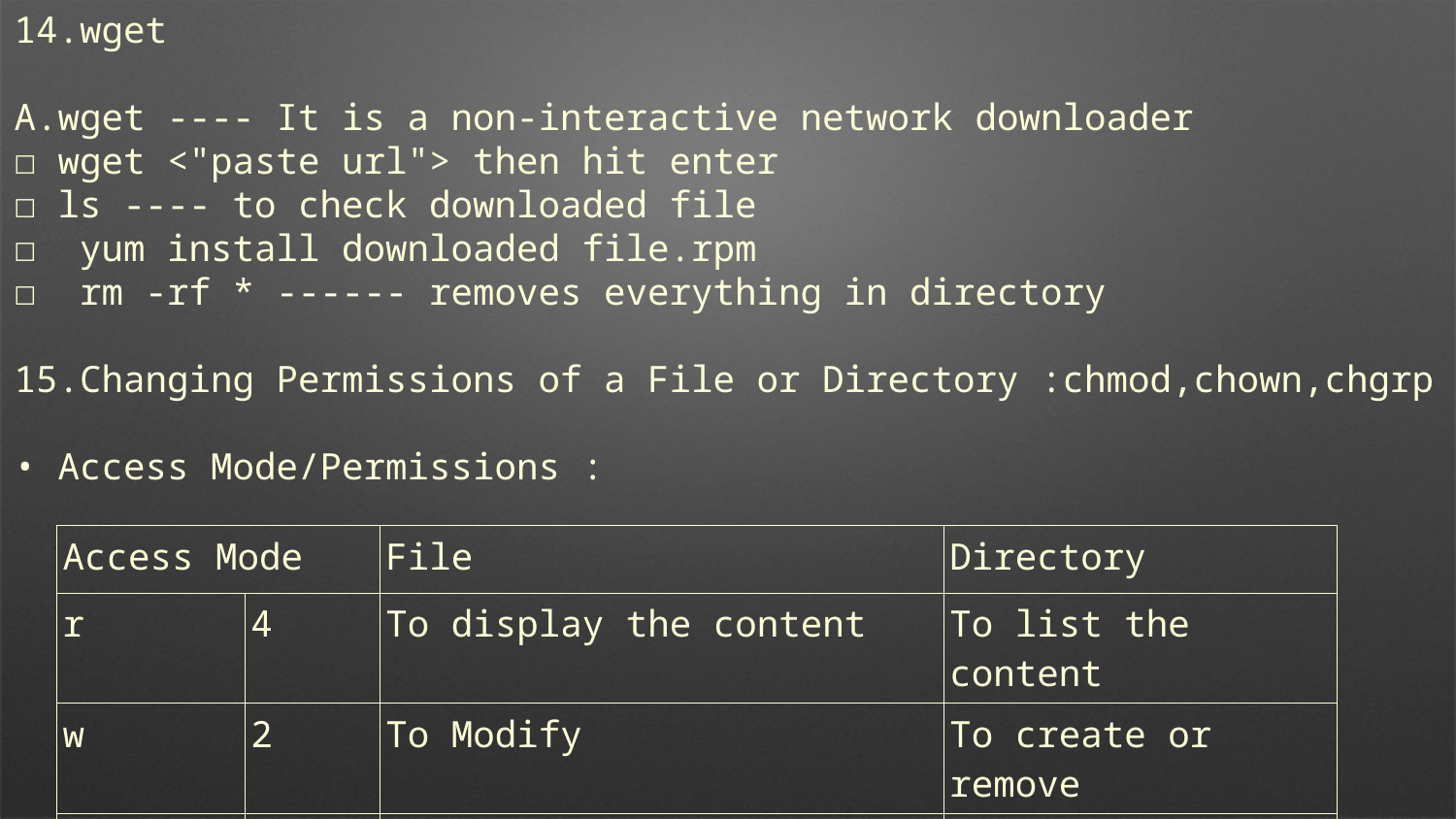

14.wget

A.wget ---- It is a non-interactive network downloader
☐ wget <"paste url"> then hit enter
☐ ls ---- to check downloaded file
☐  yum install downloaded file.rpm
☐  rm -rf * ------ removes everything in directory

15.Changing Permissions of a File or Directory :chmod,chown,chgrp

• Access Mode/Permissions :

| Access Mode |  | File | Directory |
| --- | --- | --- | --- |
| r | 4 | To display the content | To list the content |
| w | 2 | To Modify | To create or remove |
| x | 1 | To execute the file | To enter into directory |